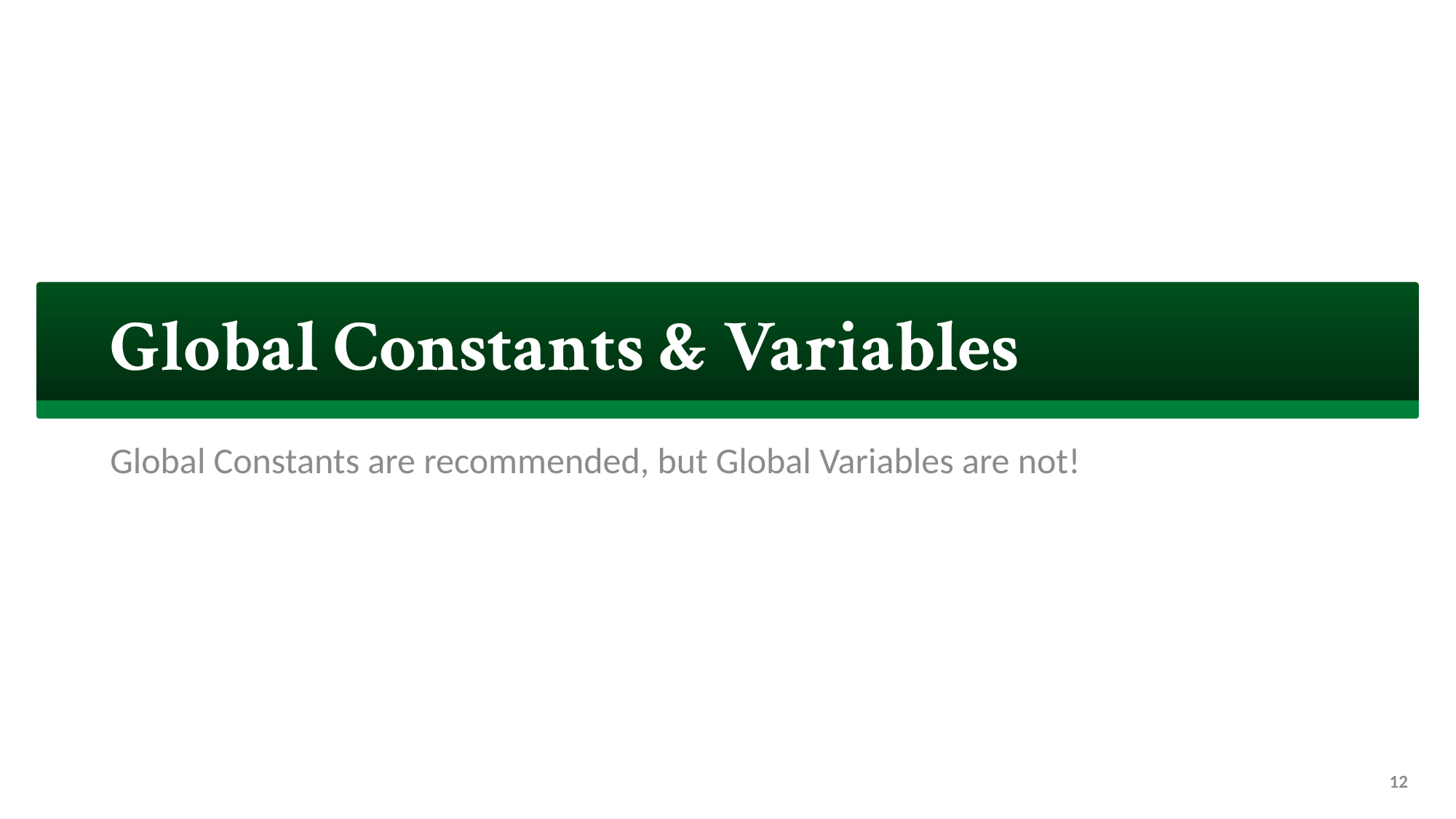

# Global Constants & Variables
Global Constants are recommended, but Global Variables are not!
12